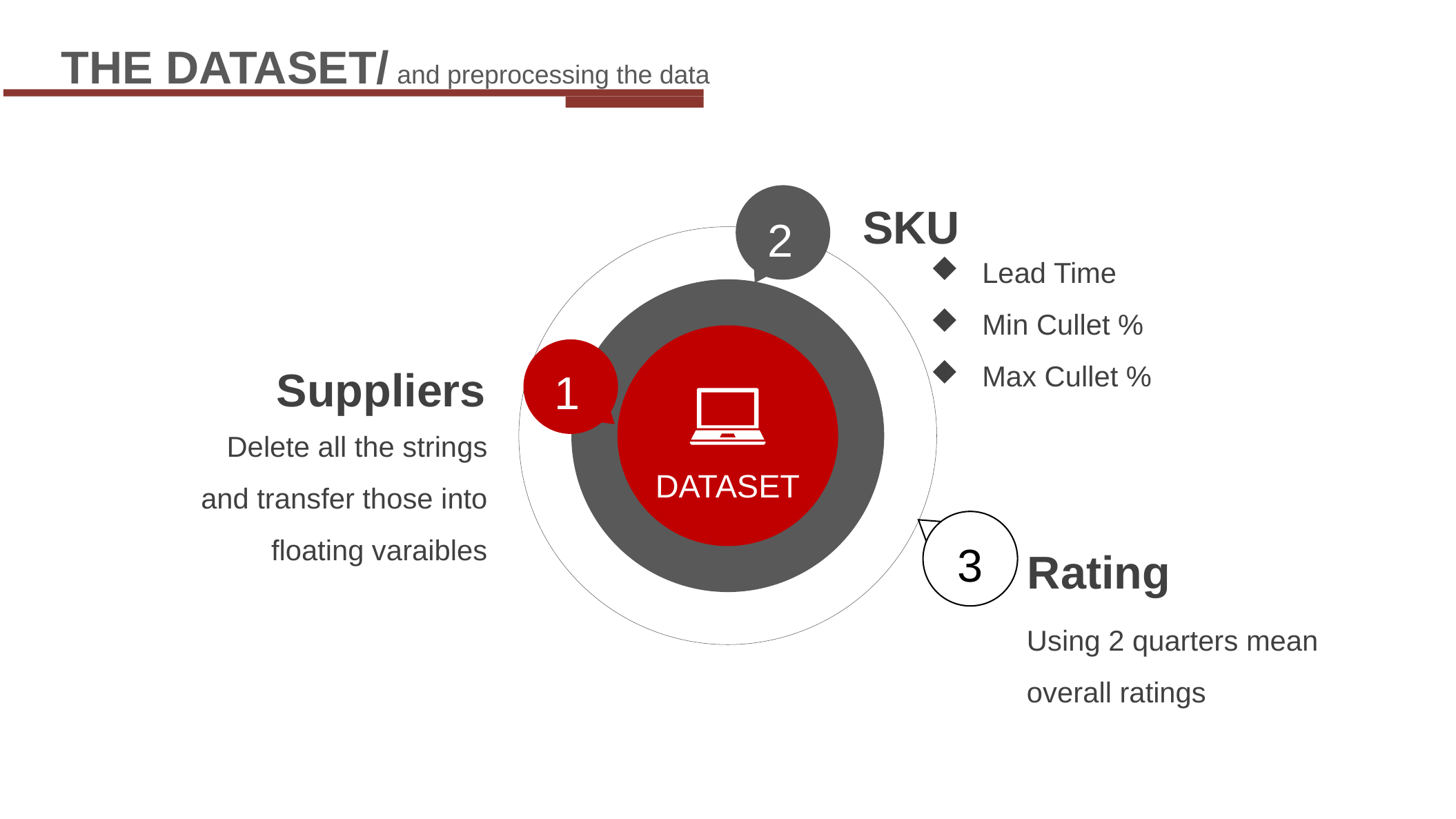

THE DATASET/ and preprocessing the data

SKU
Lead Time
Min Cullet %
Max Cullet %

2

DATASET
Suppliers
Delete all the strings and transfer those into floating varaibles

1

3
Rating
Using 2 quarters mean overall ratings